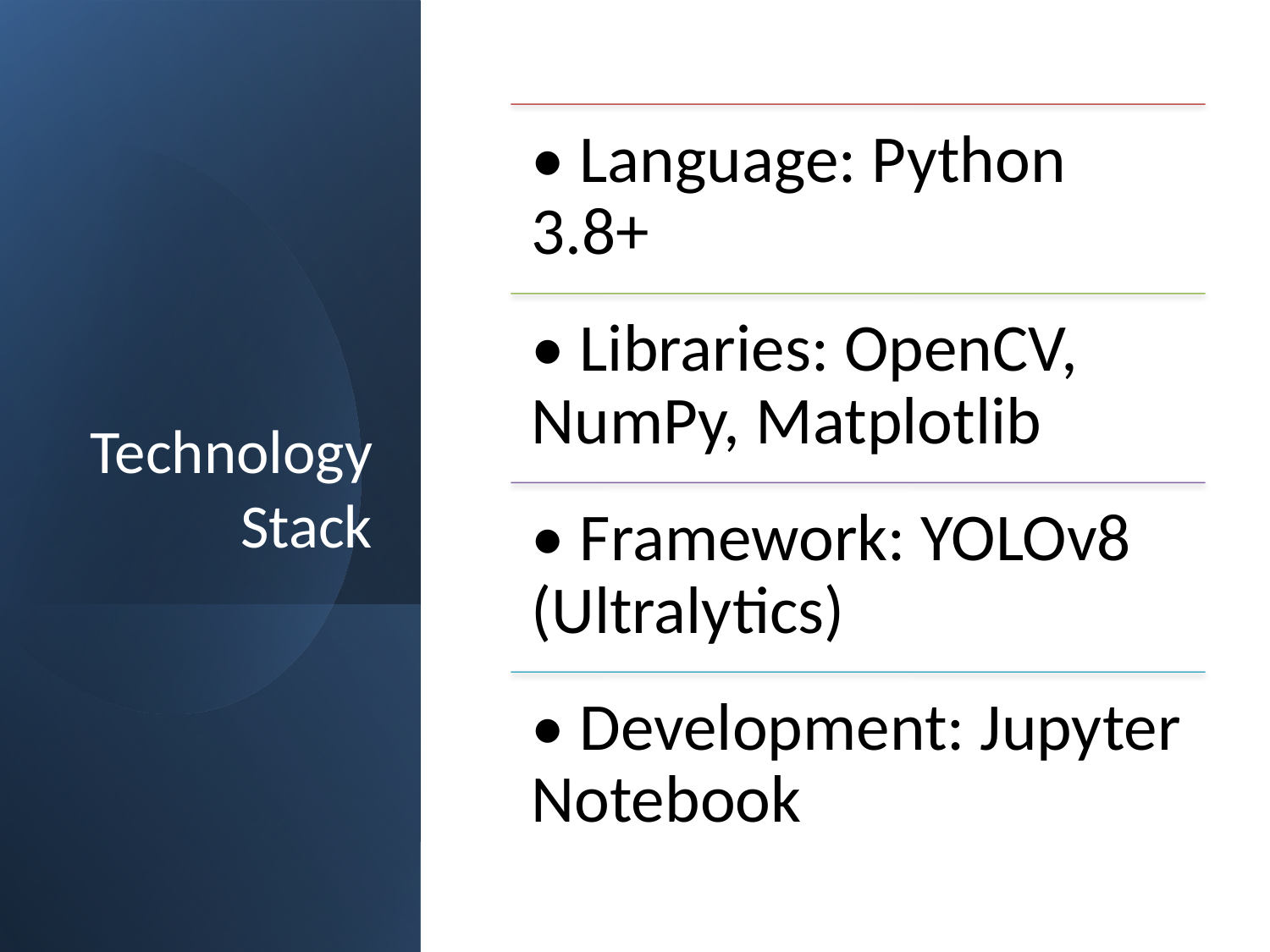

• Language: Python 3.8+
• Libraries: OpenCV, NumPy, Matplotlib
• Framework: YOLOv8 (Ultralytics)
• Development: Jupyter Notebook

# Technology Stack